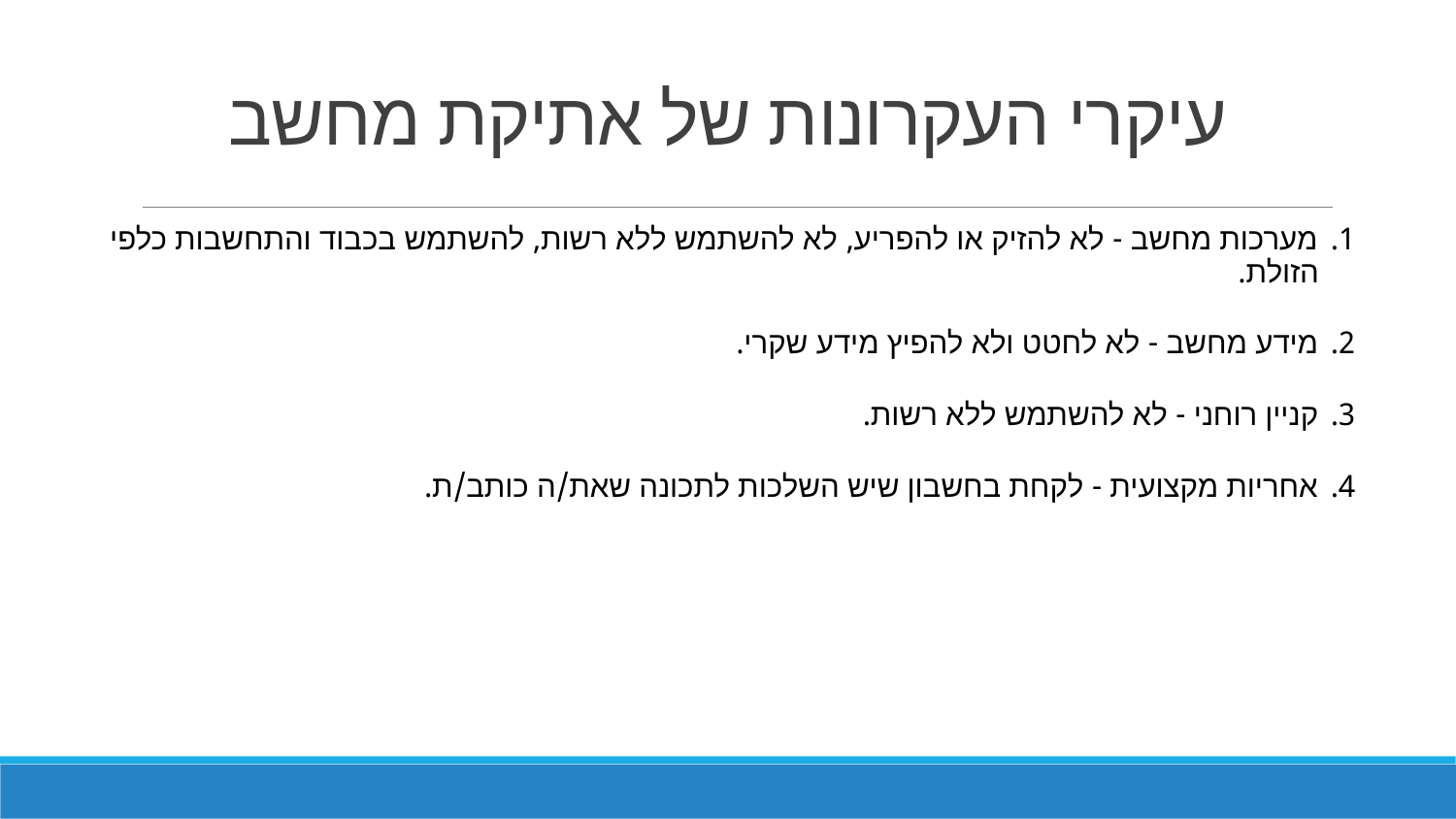

# עיקרי העקרונות של אתיקת מחשב
מערכות מחשב - לא להזיק או להפריע, לא להשתמש ללא רשות, להשתמש בכבוד והתחשבות כלפי הזולת.

מידע מחשב - לא לחטט ולא להפיץ מידע שקרי.

קניין רוחני - לא להשתמש ללא רשות.

אחריות מקצועית - לקחת בחשבון שיש השלכות לתכונה שאת/ה כותב/ת.